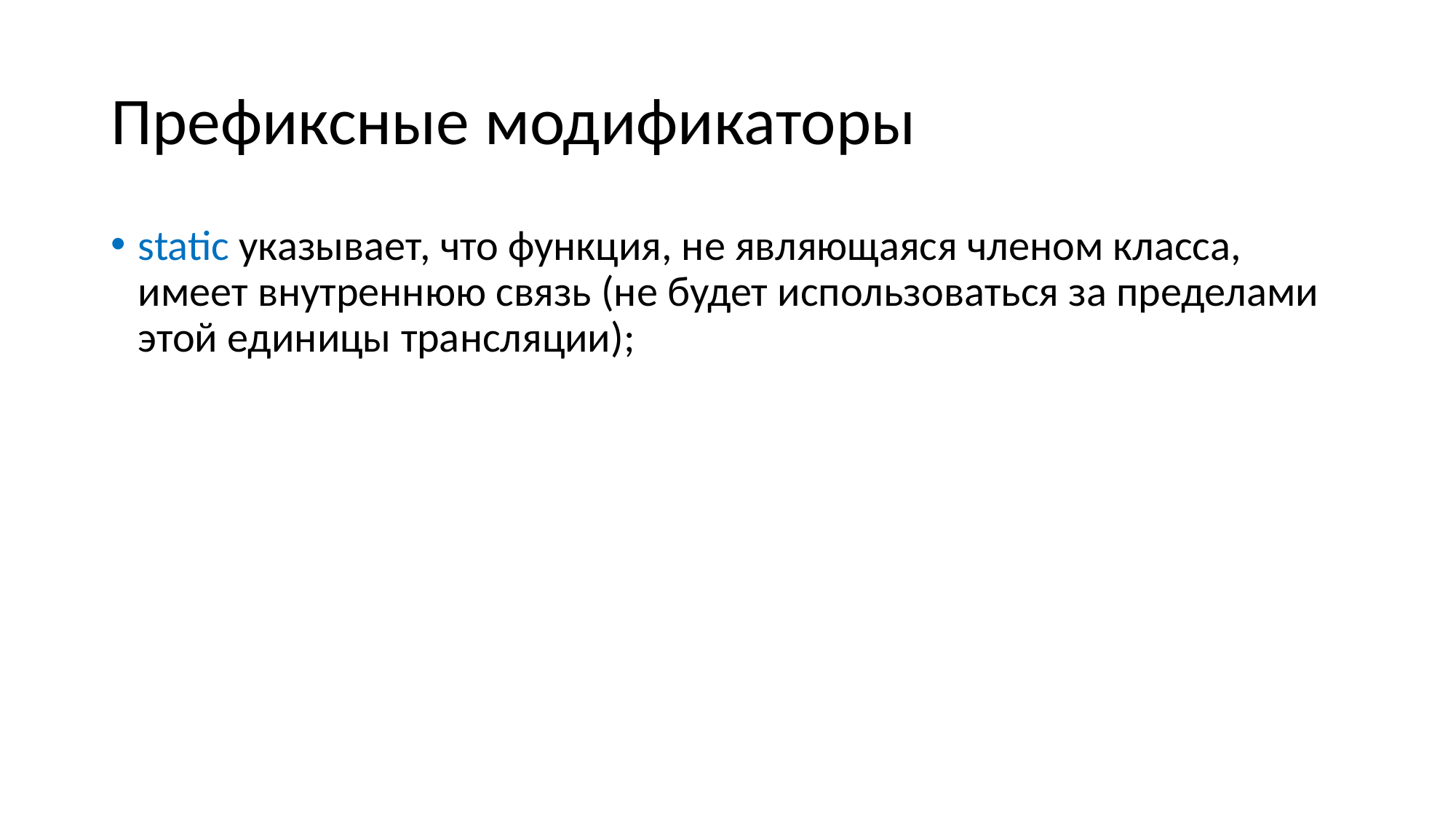

# Префиксные модификаторы
static указывает, что функция, не являющаяся членом класса, имеет внутреннюю связь (не будет использоваться за пределами этой единицы трансляции);